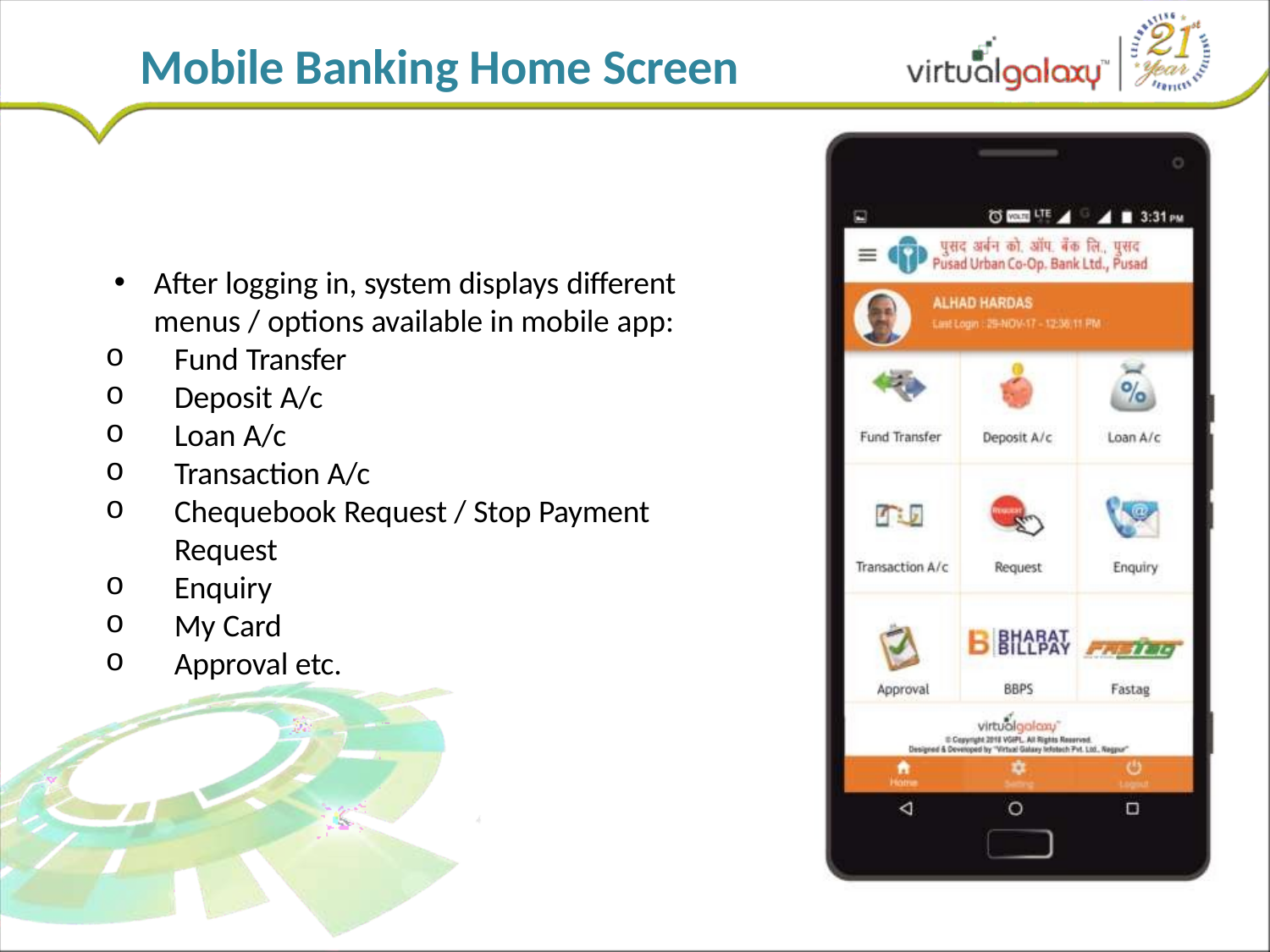

# Mobile Banking Home Screen

After logging in, system displays different
menus / options available in mobile app:
Fund Transfer
Deposit A/c
Loan A/c
Transaction A/c
Chequebook Request / Stop Payment Request
Enquiry
My Card
Approval etc.